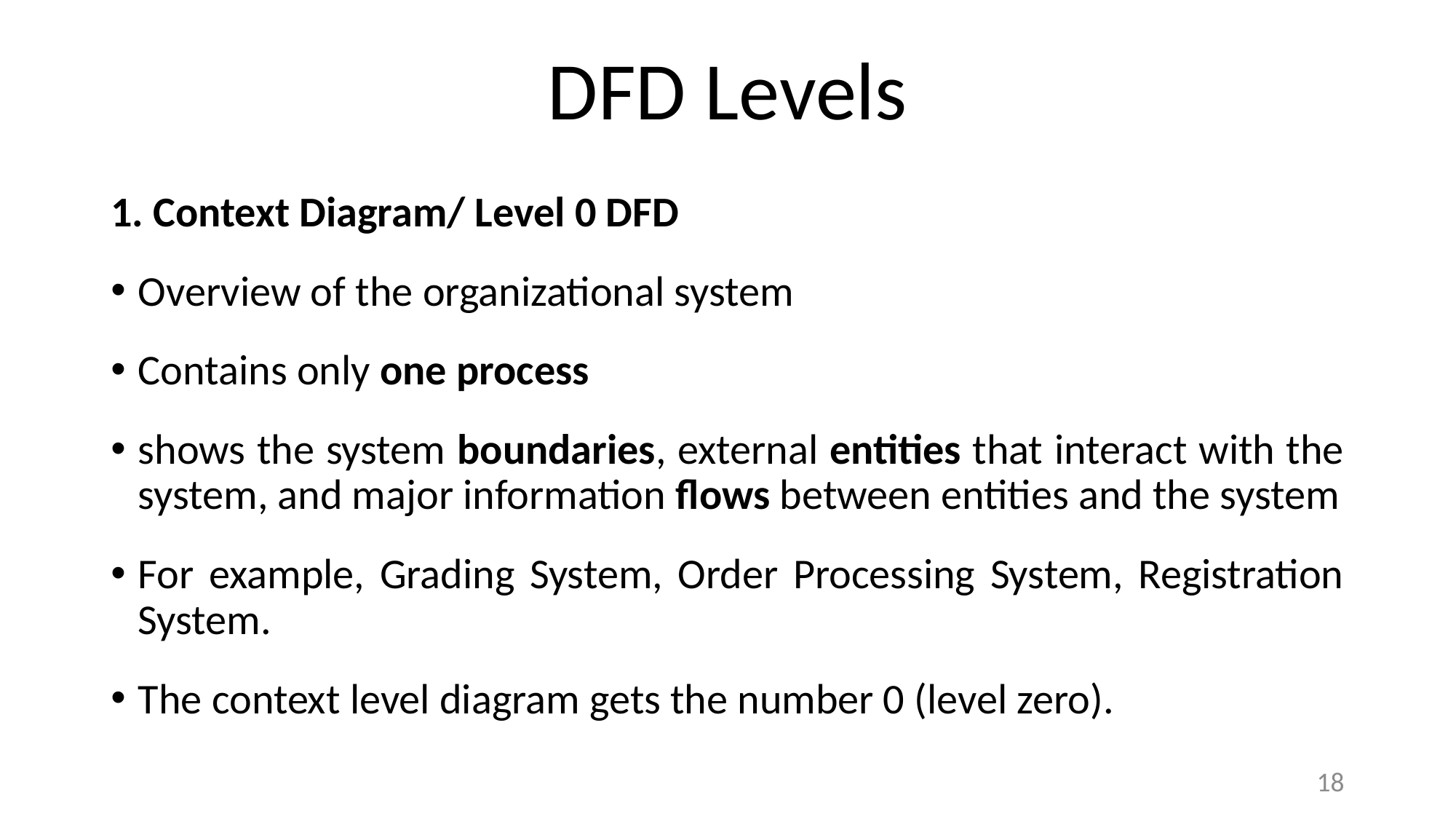

# DFD Levels
1. Context Diagram/ Level 0 DFD
Overview of the organizational system
Contains only one process
shows the system boundaries, external entities that interact with the system, and major information flows between entities and the system
For example, Grading System, Order Processing System, Registration System.
The context level diagram gets the number 0 (level zero).
18